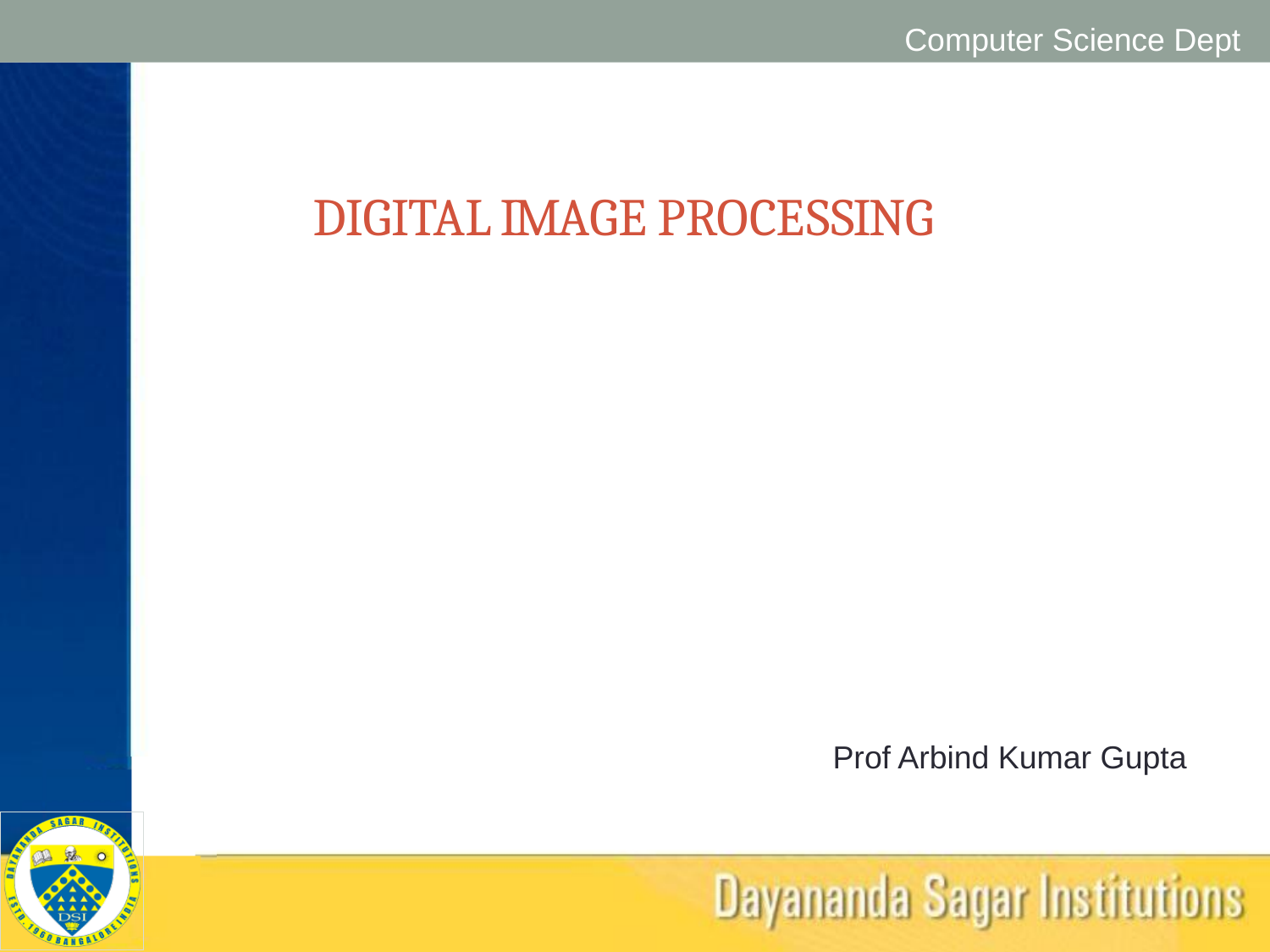

# Digital Image processing
Prof Arbind Kumar Gupta